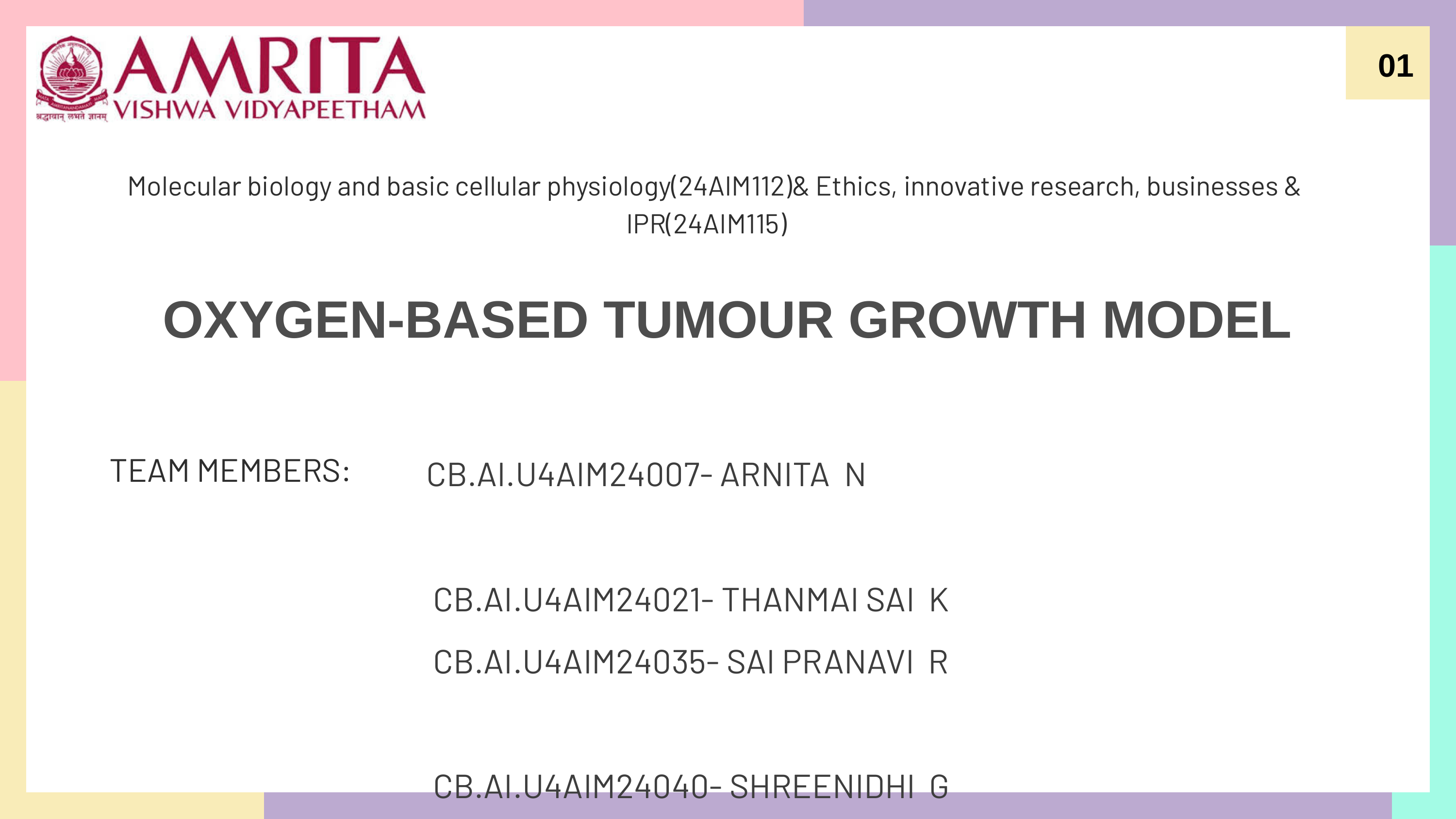

01
 Molecular biology and basic cellular physiology(24AIM112)& Ethics, innovative research, businesses & IPR(24AIM115)

OXYGEN-BASED TUMOUR GROWTH MODEL

CB.AI.U4AIM24007- ARNITA  N
 CB.AI.U4AIM24021- THANMAI SAI  K
 CB.AI.U4AIM24035- SAI PRANAVI  R
 CB.AI.U4AIM24040- SHREENIDHI  G

TEAM MEMBERS: